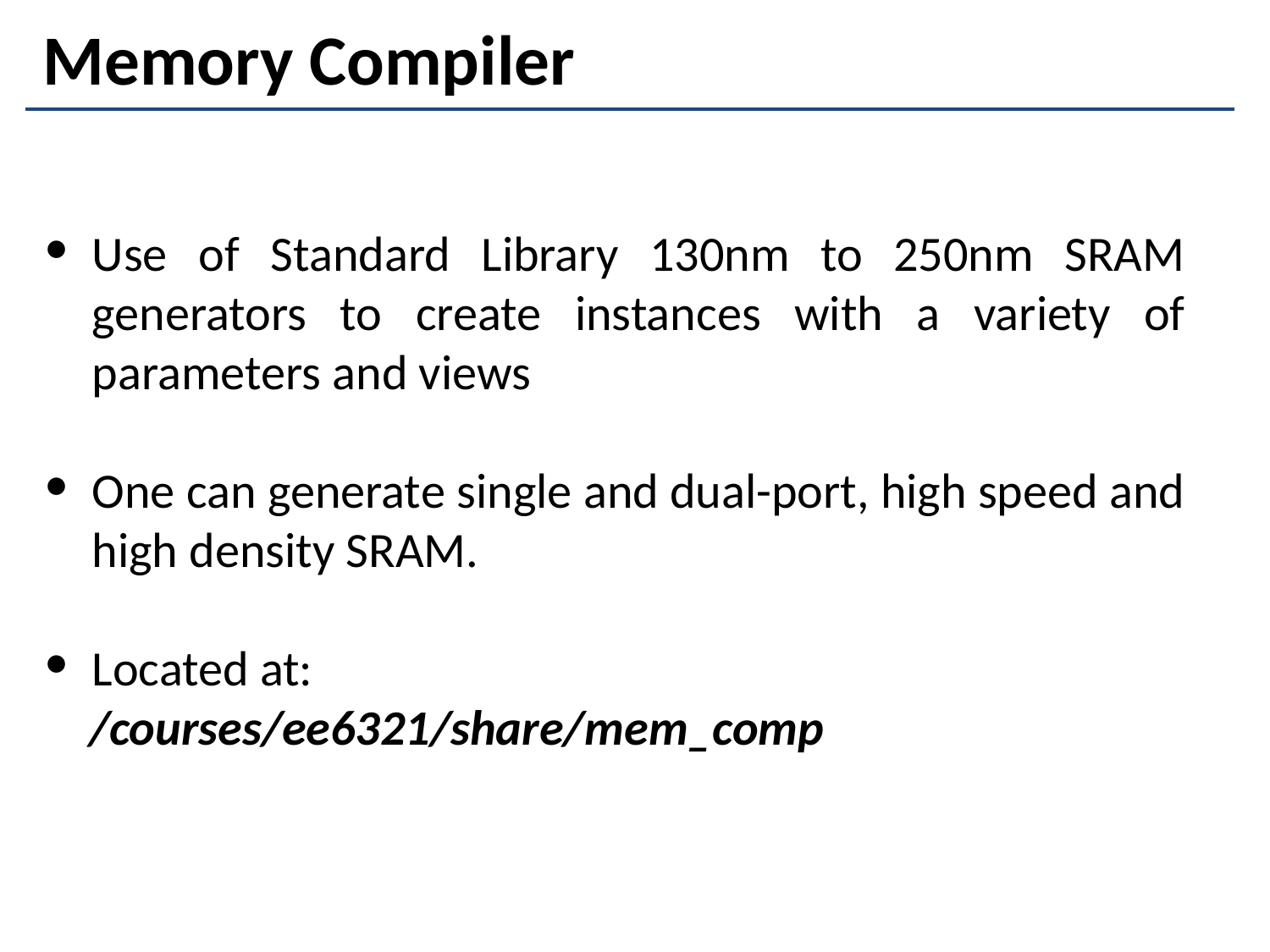

# Memory Compiler
Use of Standard Library 130nm to 250nm SRAM generators to create instances with a variety of parameters and views

One can generate single and dual-port, high speed and high density SRAM.

Located at:
    /courses/ee6321/share/mem_comp